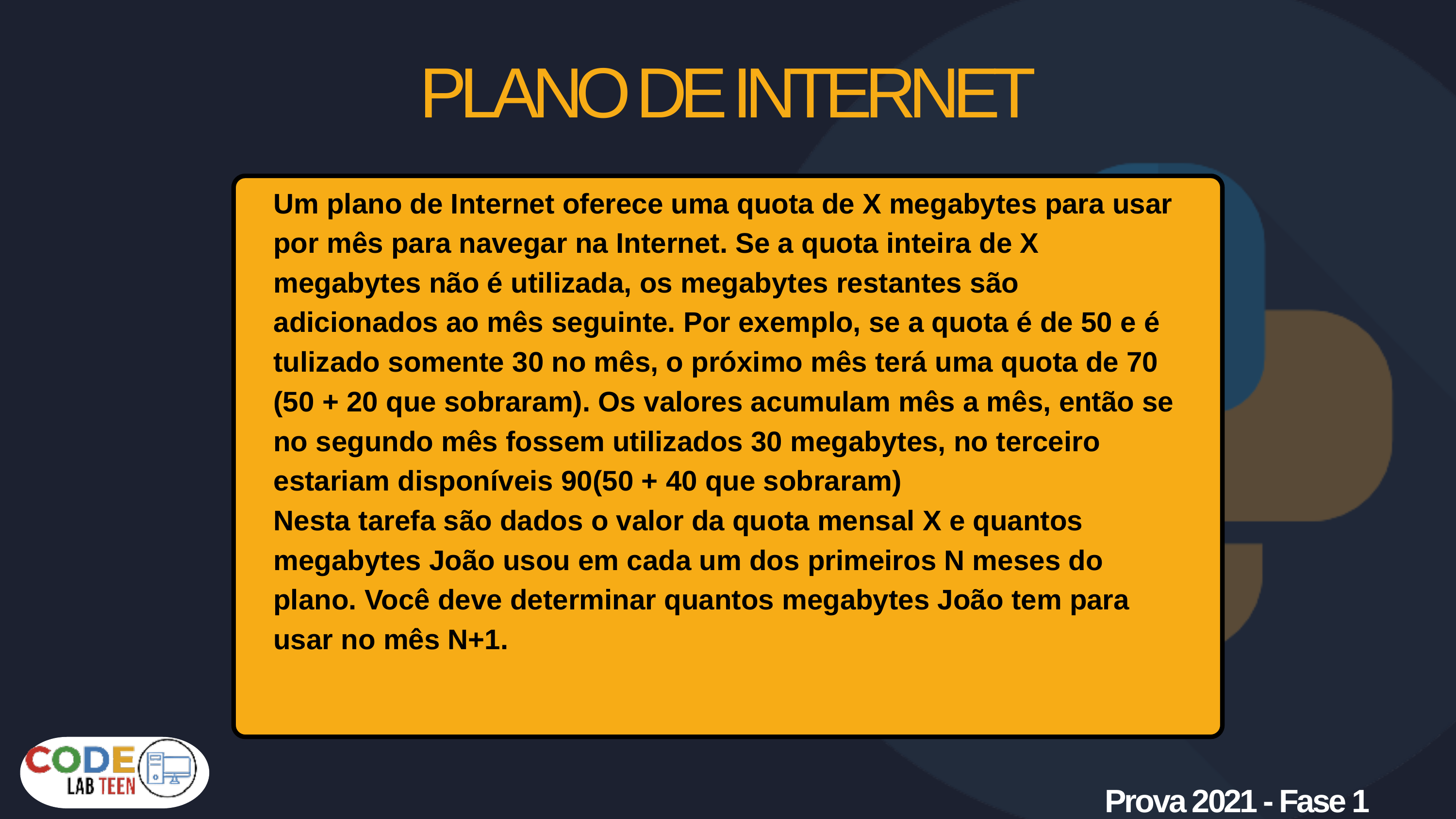

PLANO DE INTERNET

Um plano de Internet oferece uma quota de X megabytes para usar por mês para navegar na Internet. Se a quota inteira de X megabytes não é utilizada, os megabytes restantes são adicionados ao mês seguinte. Por exemplo, se a quota é de 50 e é tulizado somente 30 no mês, o próximo mês terá uma quota de 70 (50 + 20 que sobraram). Os valores acumulam mês a mês, então se no segundo mês fossem utilizados 30 megabytes, no terceiro estariam disponíveis 90(50 + 40 que sobraram)
Nesta tarefa são dados o valor da quota mensal X e quantos megabytes João usou em cada um dos primeiros N meses do plano. Você deve determinar quantos megabytes João tem para usar no mês N+1.

Prova 2021 - Fase 1